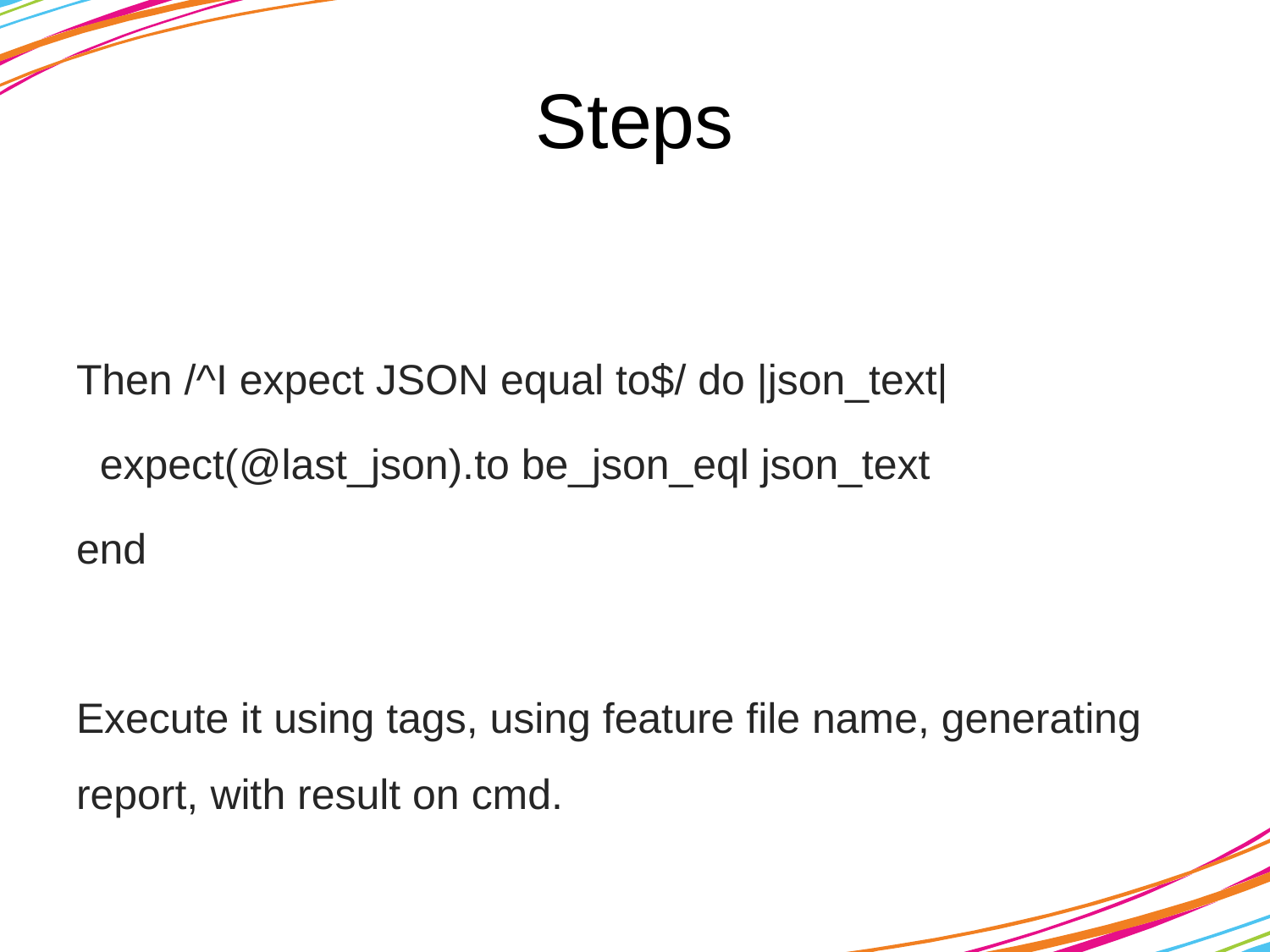

# Steps

Then /^I expect JSON equal to$/ do |json_text|
  expect(@last_json).to be_json_eql json_text
end

Execute it using tags, using feature file name, generating report, with result on cmd.